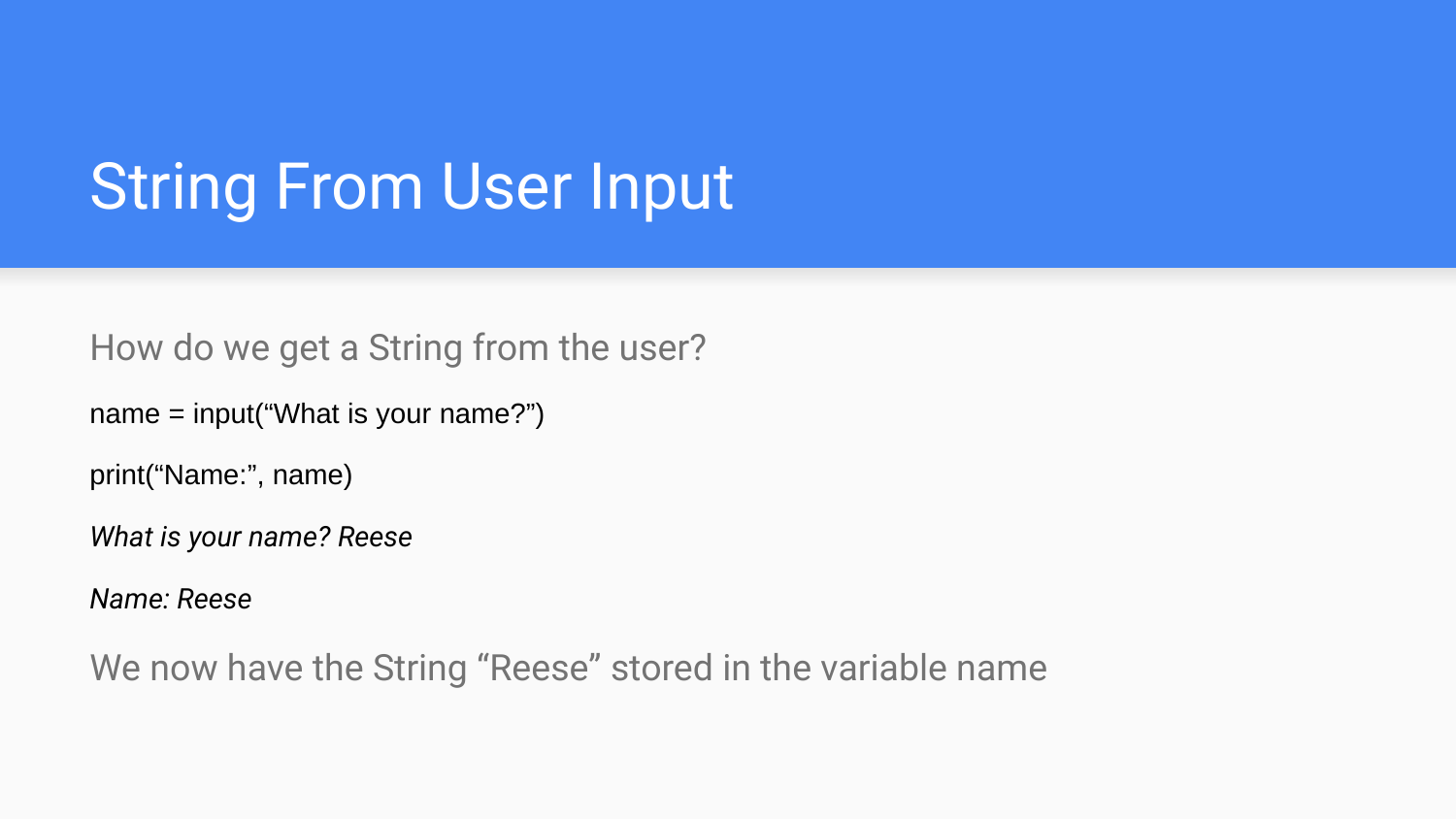

# String From User Input
How do we get a String from the user?
name = input(“What is your name?”)
print(“Name:”, name)
What is your name? Reese
Name: Reese
We now have the String “Reese” stored in the variable name